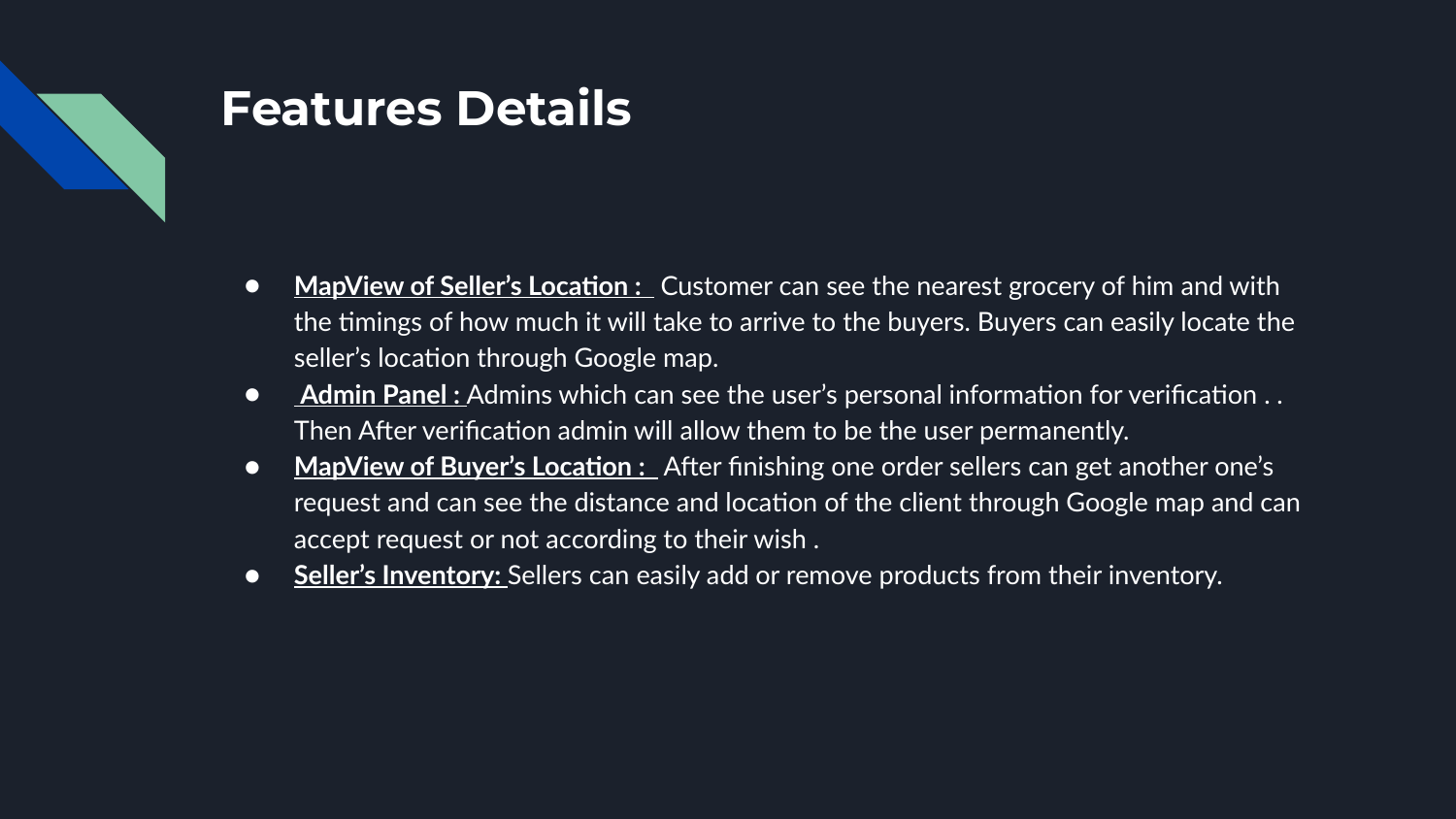

# Features Details
MapView of Seller’s Location :   Customer can see the nearest grocery of him and with the timings of how much it will take to arrive to the buyers. Buyers can easily locate the seller’s location through Google map.
 Admin Panel : Admins which can see the user’s personal information for verification . . Then After verification admin will allow them to be the user permanently.
MapView of Buyer’s Location :   After finishing one order sellers can get another one’s  request and can see the distance and location of the client through Google map and can accept request or not according to their wish .
Seller’s Inventory: Sellers can easily add or remove products from their inventory.